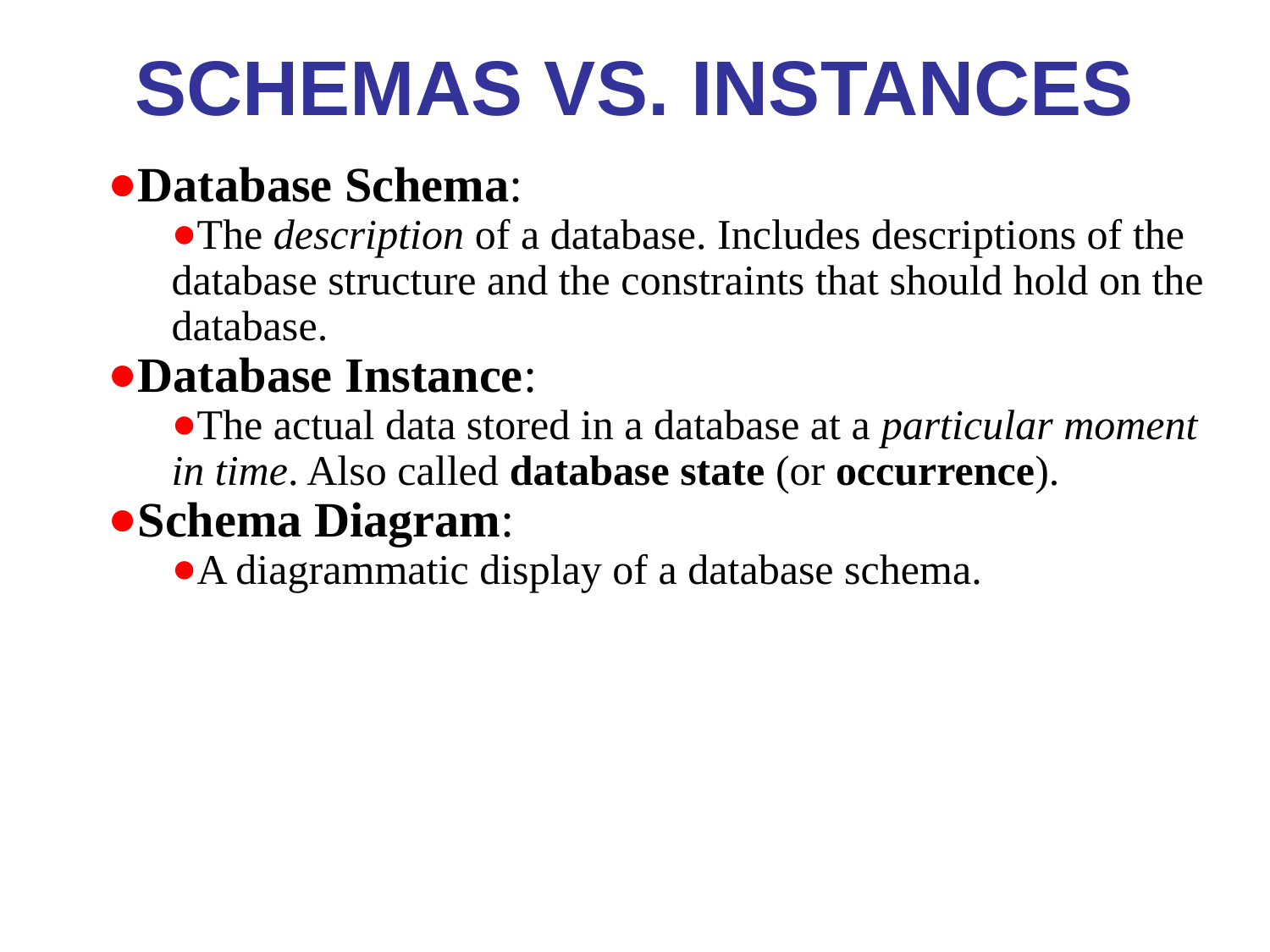

# Schemas Vs. Instances
Database Schema:
The description of a database. Includes descriptions of the database structure and the constraints that should hold on the database.
Database Instance:
The actual data stored in a database at a particular moment in time. Also called database state (or occurrence).
Schema Diagram:
A diagrammatic display of a database schema.
Employee
ENumber      EName           Position         Salary     Department
    e007       M. Hirota        accountant       32000        d04
    e012       J.H. Jackson    manager           76000        d02
    e015       K. Smith          designer           53000        d02

*